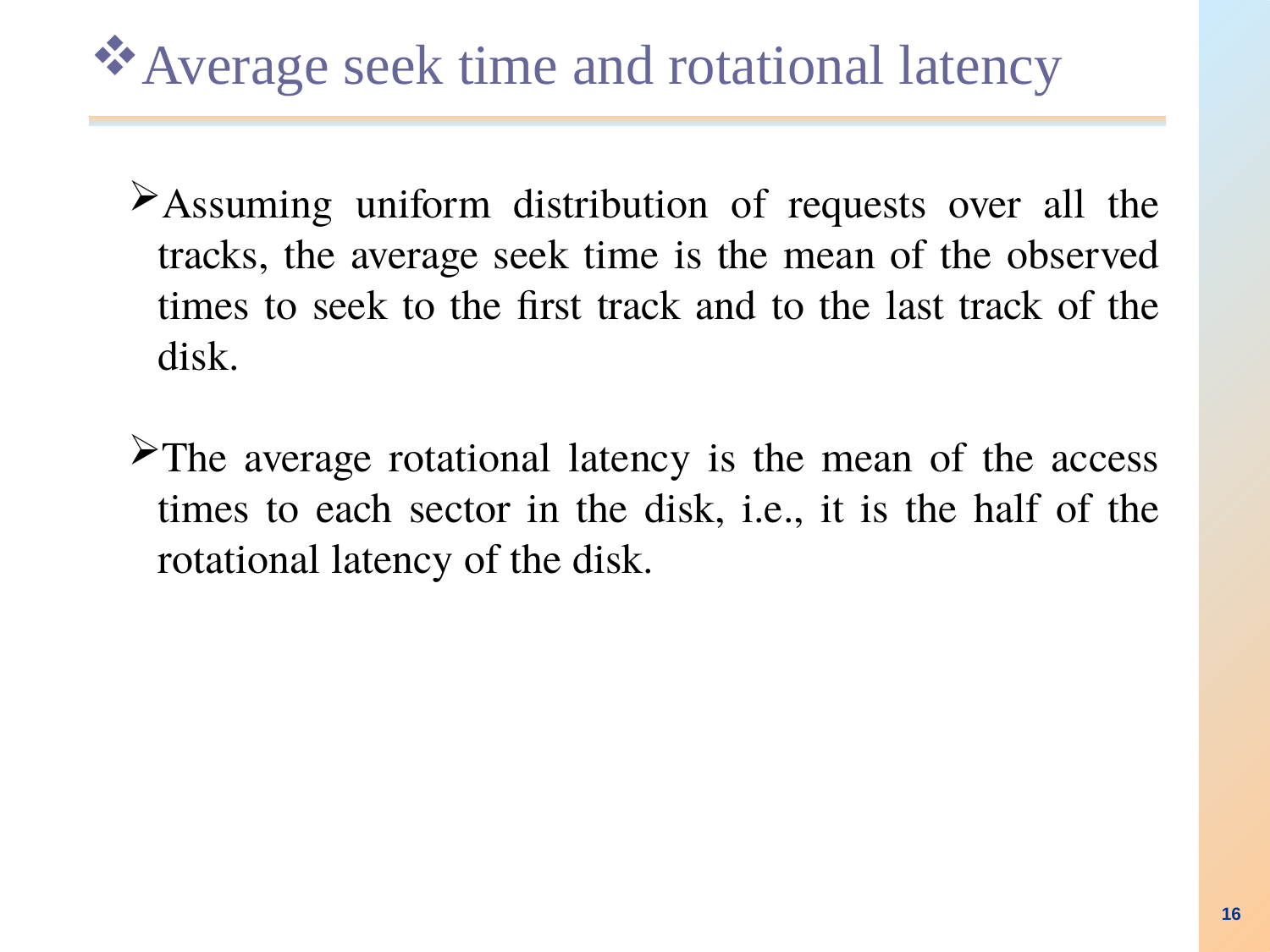

Average seek time and rotational latency

Assuming uniform distribution of requests over all the tracks, the average seek time is the mean of the observed times to seek to the first track and to the last track of the disk.

The average rotational latency is the mean of the access times to each sector in the disk, i.e., it is the half of the rotational latency of the disk.